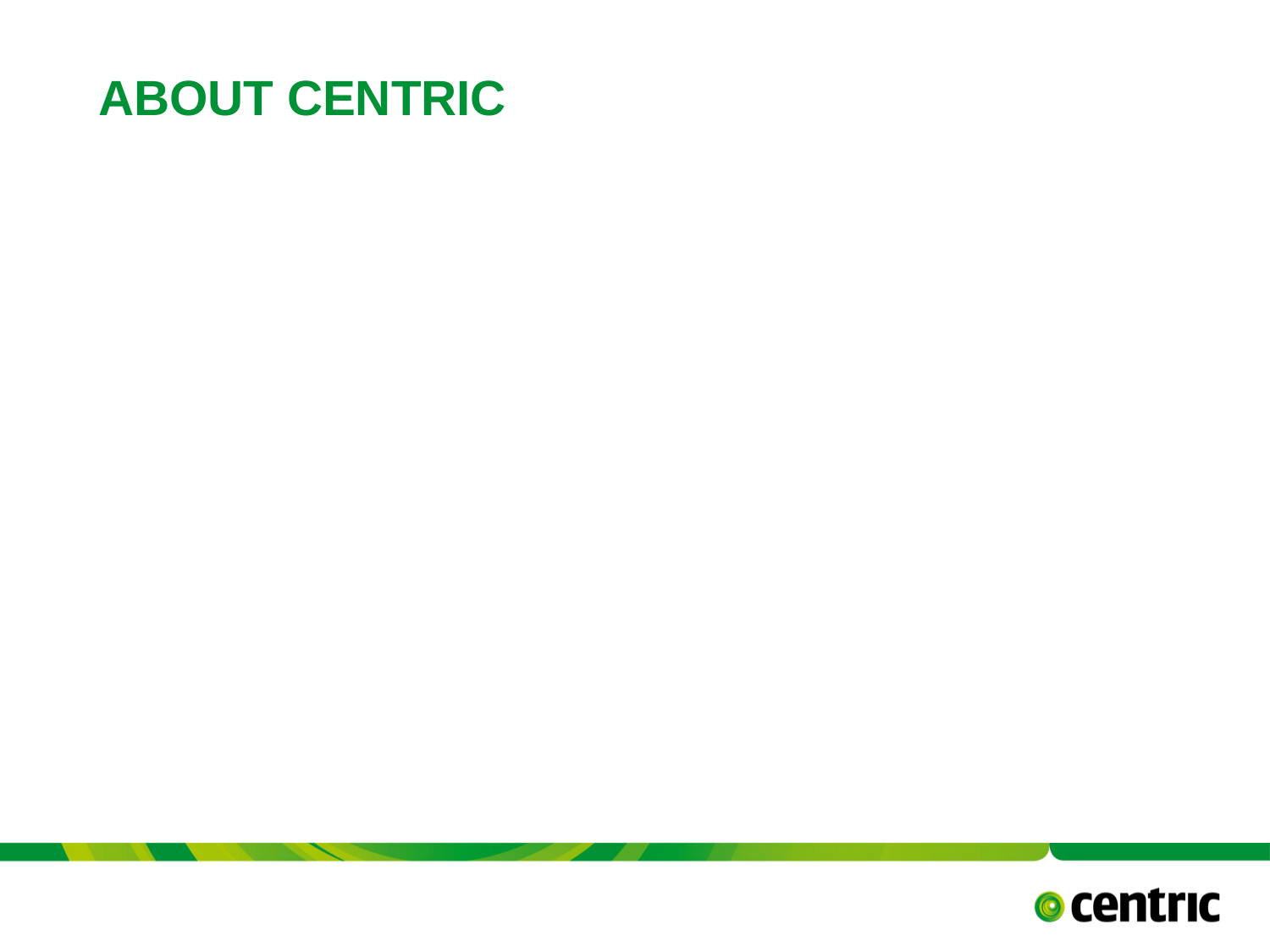

# About Centric

TITLE PRESENTATION
May 15, 2017